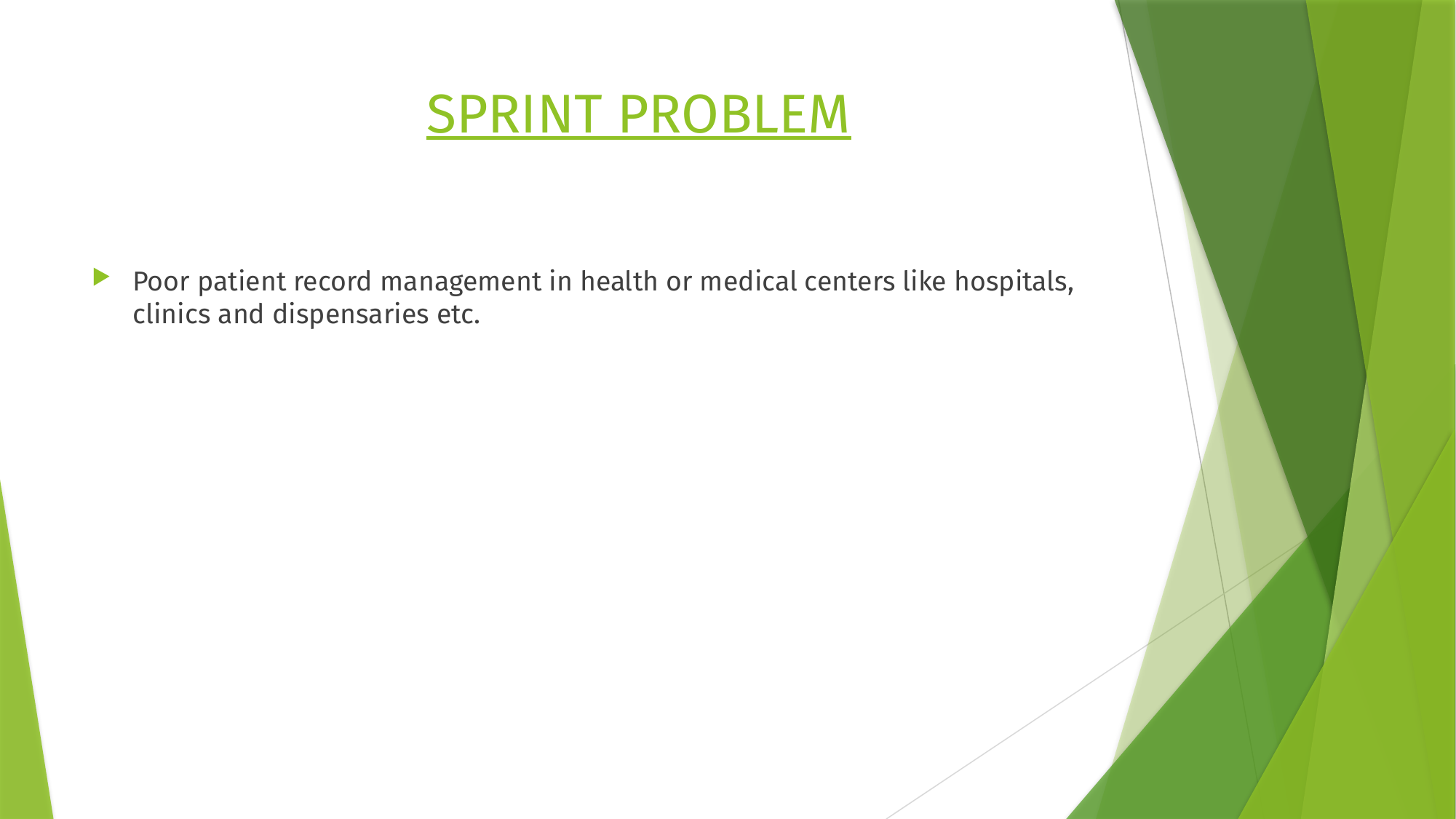

# SPRINT PROBLEM
Poor patient record management in health or medical centers like hospitals, clinics and dispensaries etc.